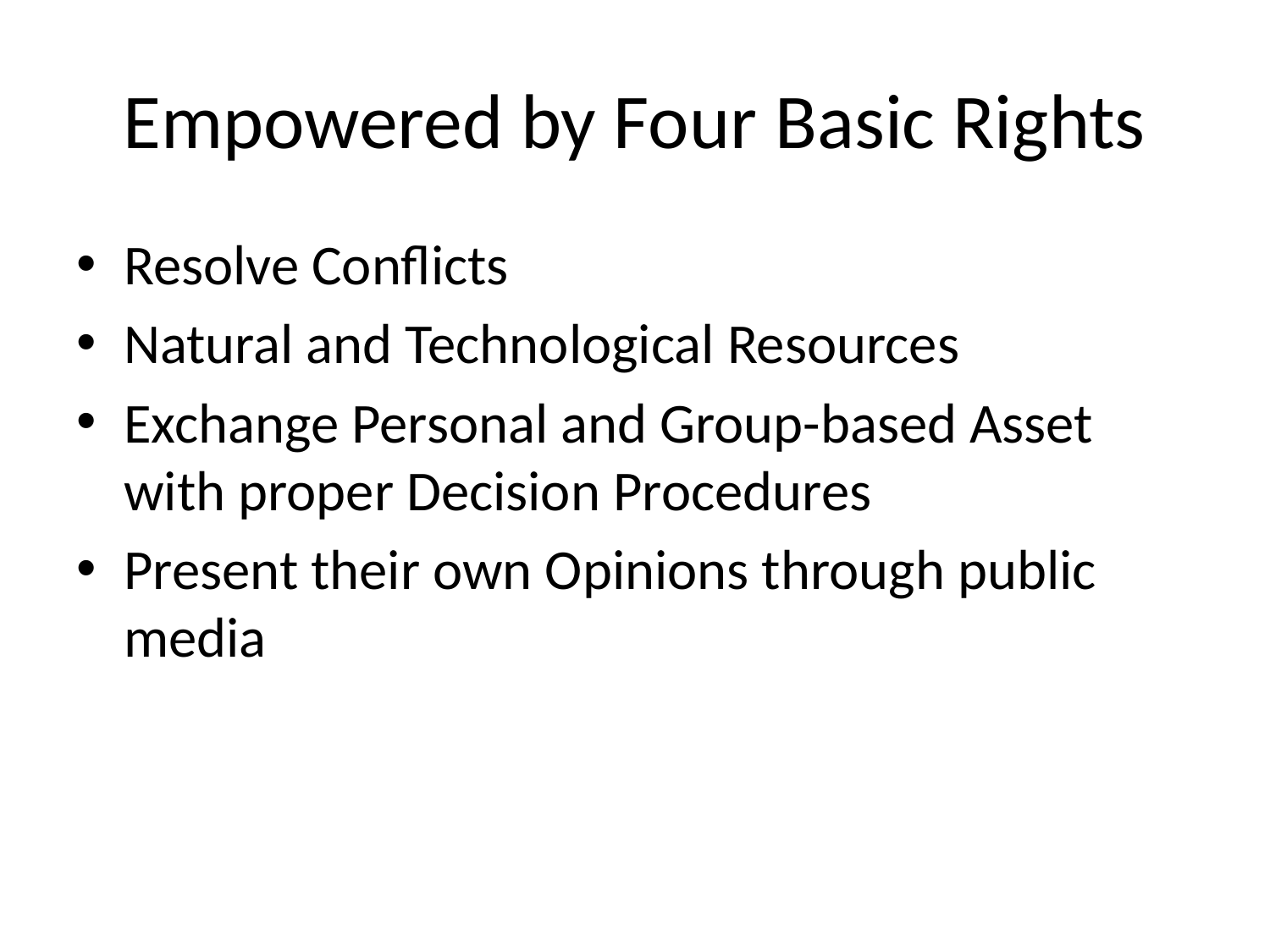

# Empowered by Four Basic Rights
Resolve Conflicts
Natural and Technological Resources
Exchange Personal and Group-based Asset with proper Decision Procedures
Present their own Opinions through public media